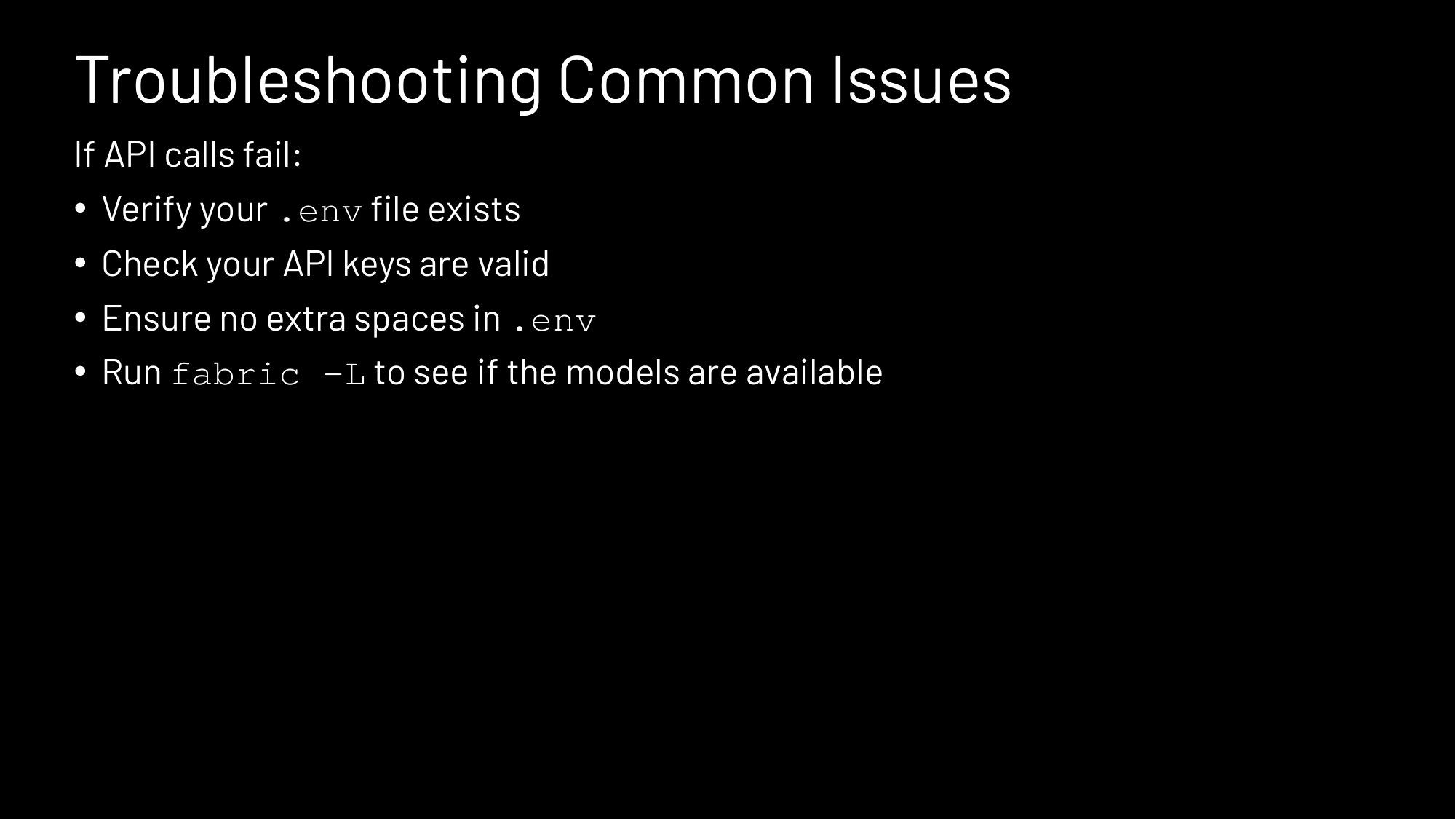

# Troubleshooting Common Issues
If API calls fail:
Verify your .env file exists
Check your API keys are valid
Ensure no extra spaces in .env
Run fabric -L to see if the models are available